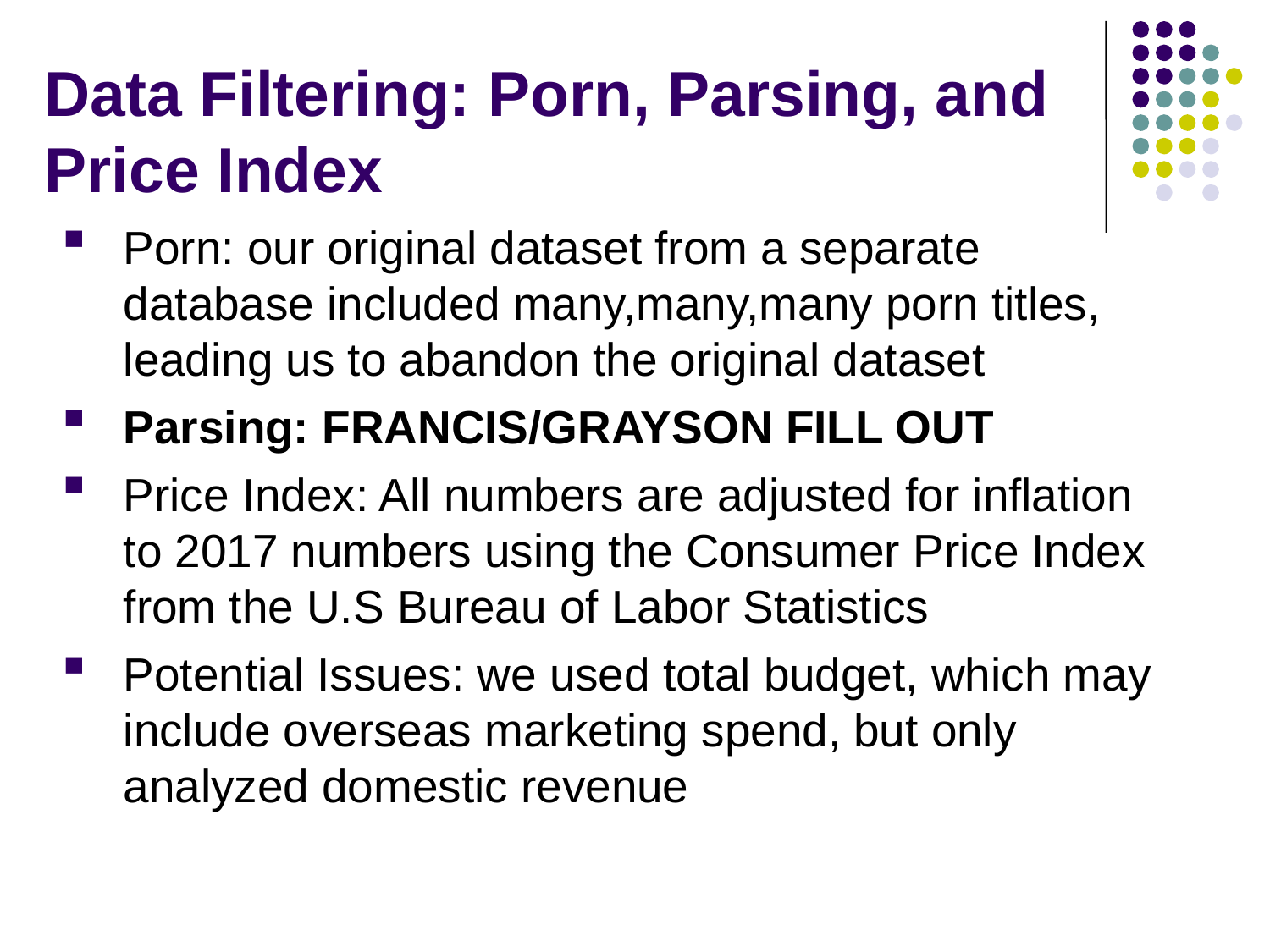

# Data Filtering: Porn, Parsing, and Price Index
Porn: our original dataset from a separate database included many,many,many porn titles, leading us to abandon the original dataset
Parsing: FRANCIS/GRAYSON FILL OUT
Price Index: All numbers are adjusted for inflation to 2017 numbers using the Consumer Price Index from the U.S Bureau of Labor Statistics
Potential Issues: we used total budget, which may include overseas marketing spend, but only analyzed domestic revenue